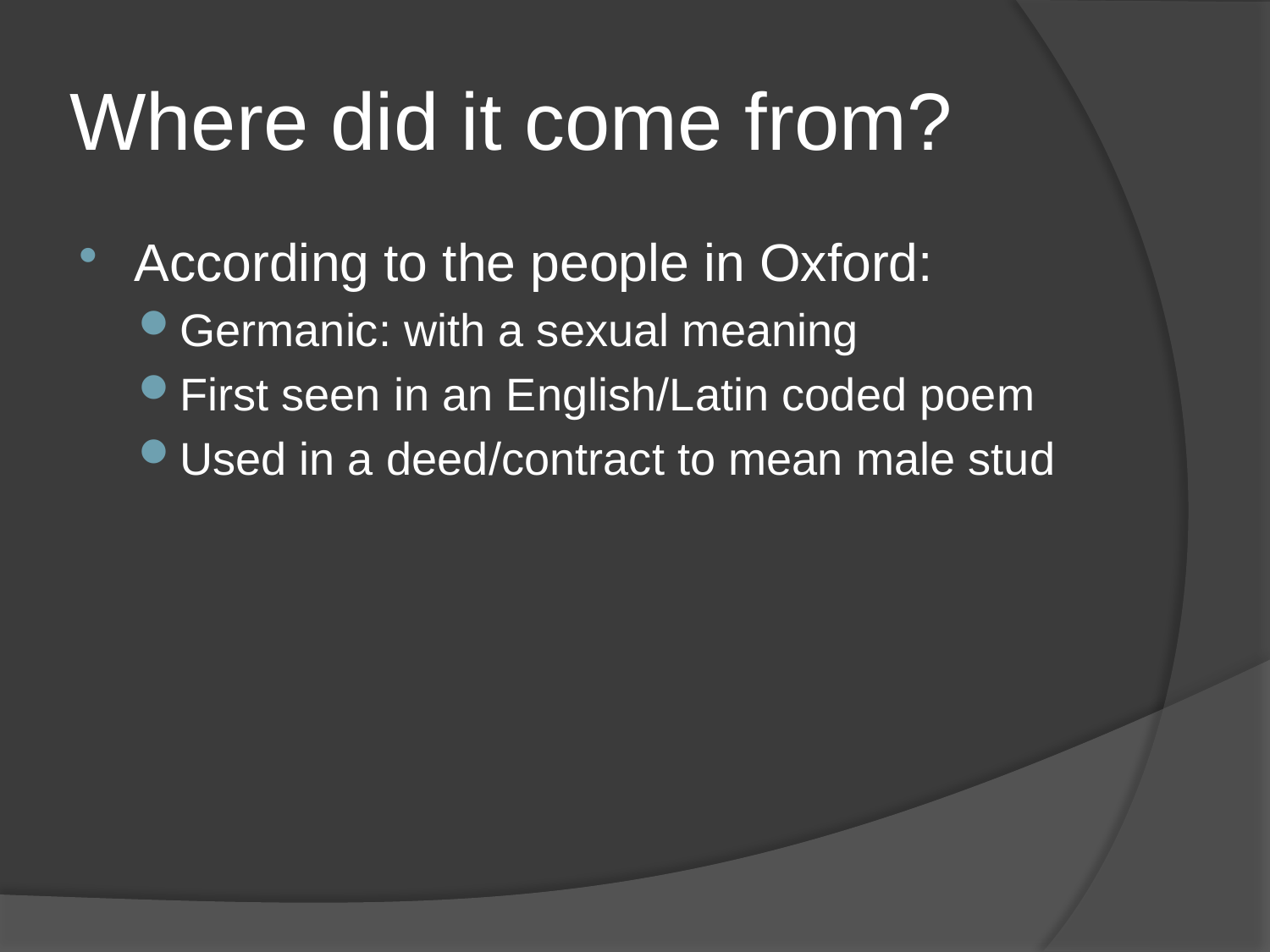

# Where did it come from?
According to the people in Oxford:
Germanic: with a sexual meaning
First seen in an English/Latin coded poem
Used in a deed/contract to mean male stud